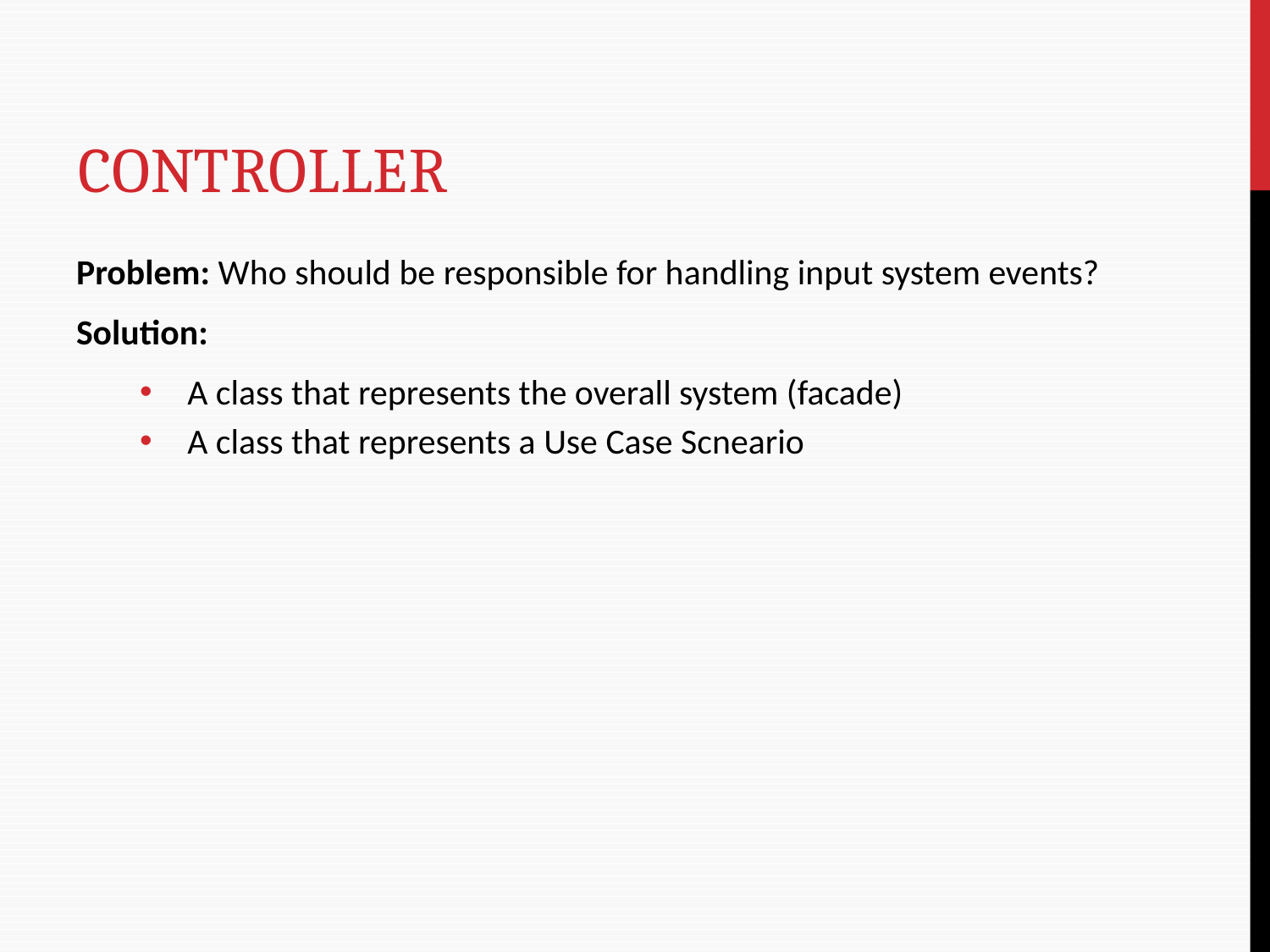

# Controller
Problem: Who should be responsible for handling input system events?
Solution:
A class that represents the overall system (facade)
A class that represents a Use Case Scneario